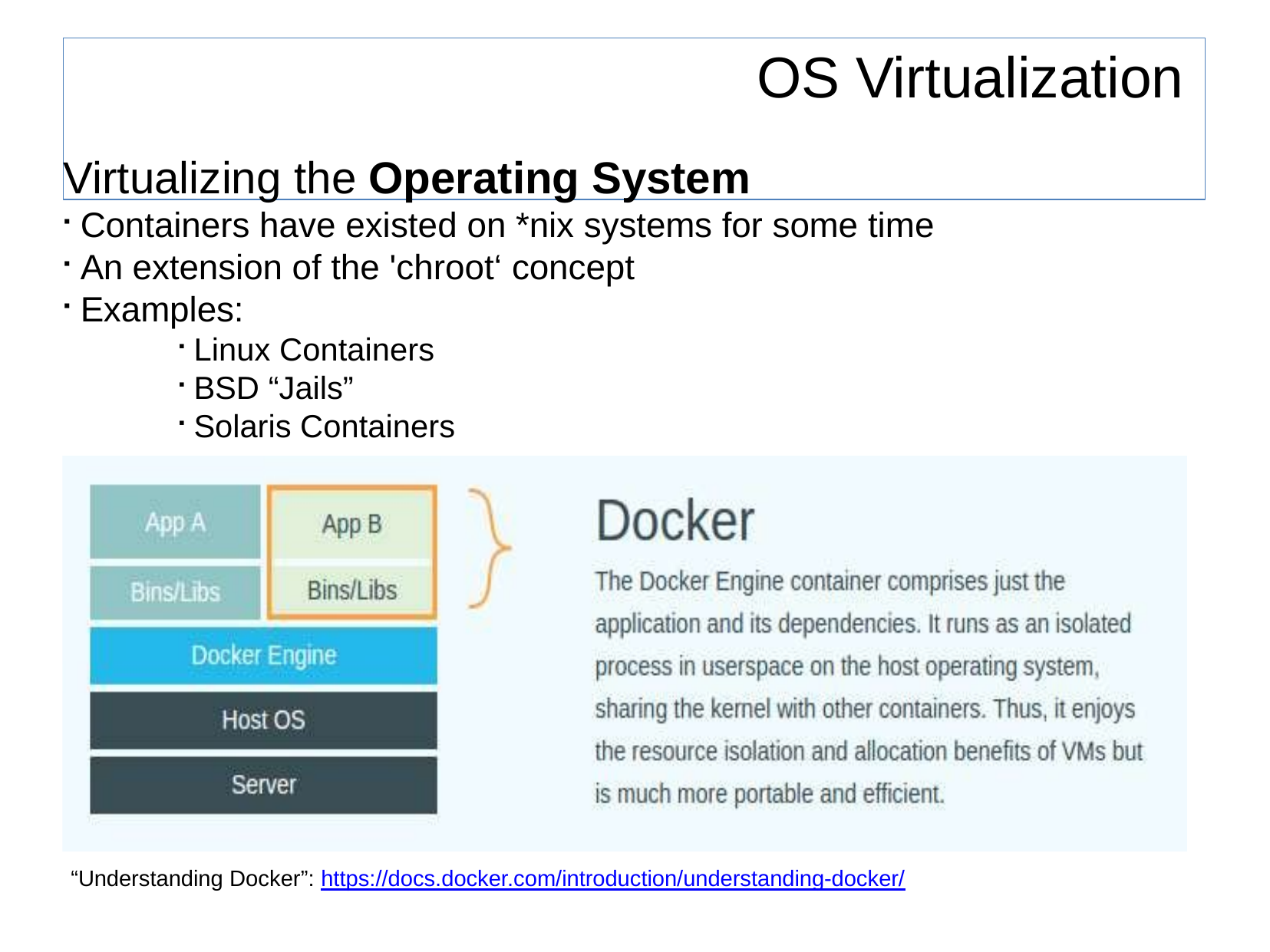

# OS Virtualization
Virtualizing the Operating System
Containers have existed on *nix systems for some time
An extension of the 'chroot‘ concept
Examples:
Linux Containers
BSD “Jails”
Solaris Containers

“Understanding Docker”: https://docs.docker.com/introduction/understanding-docker/